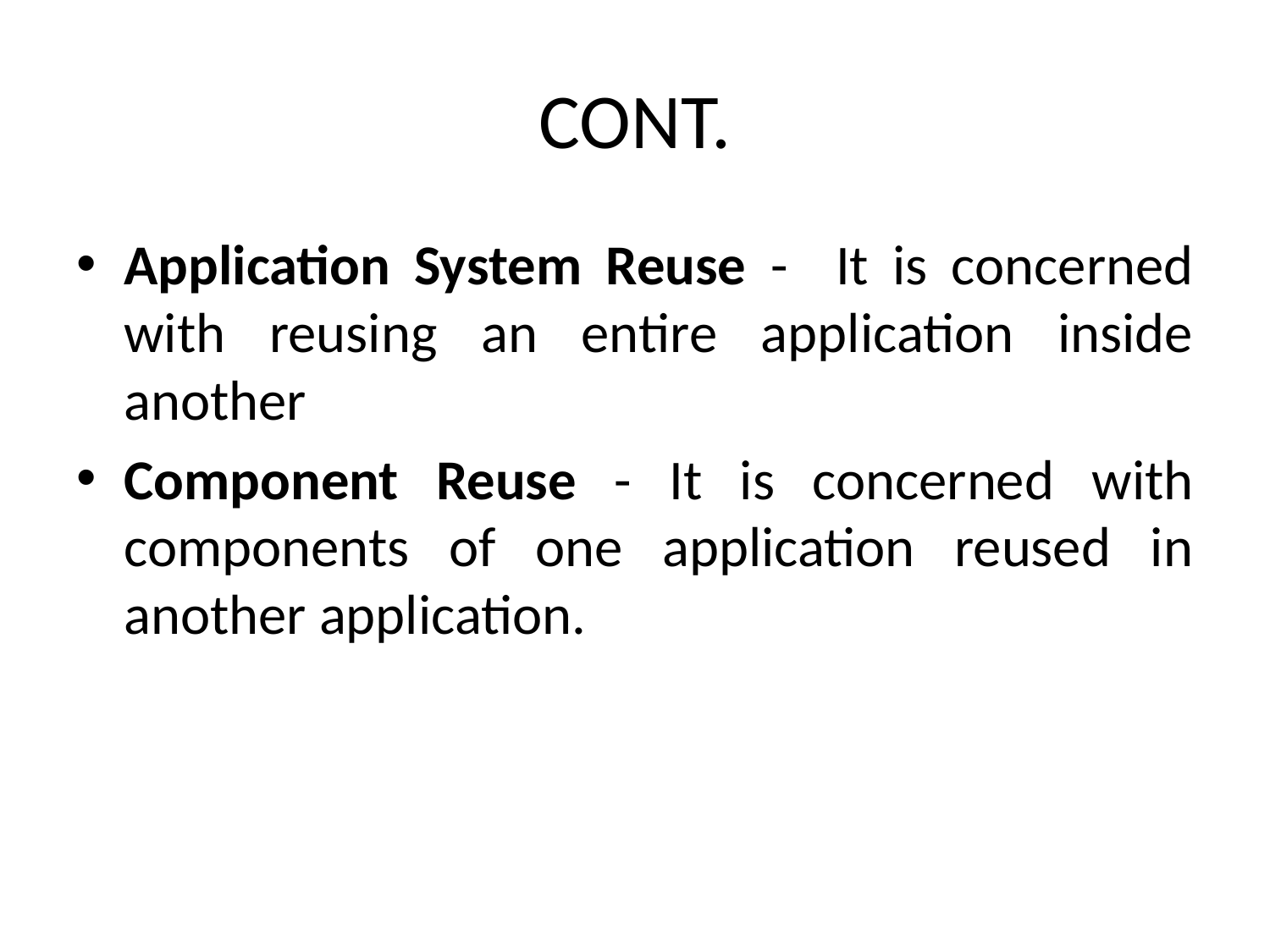

# CONT.
Application System Reuse -  It is concerned with reusing an entire application inside another
Component Reuse - It is concerned with components of one application reused in another application.